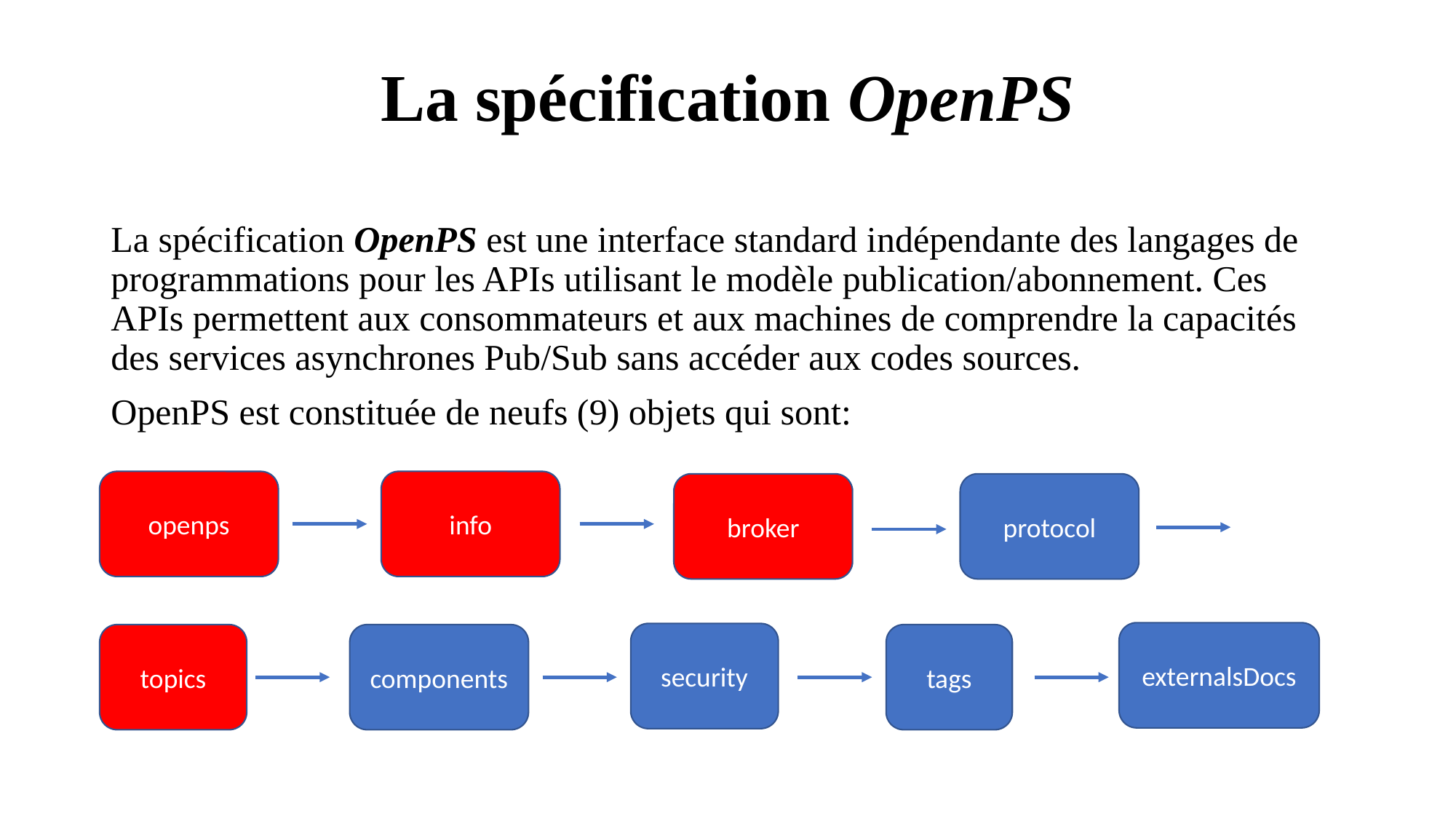

# La spécification OpenPS
La spécification OpenPS est une interface standard indépendante des langages de programmations pour les APIs utilisant le modèle publication/abonnement. Ces APIs permettent aux consommateurs et aux machines de comprendre la capacités des services asynchrones Pub/Sub sans accéder aux codes sources.
OpenPS est constituée de neufs (9) objets qui sont:
openps
info
broker
protocol
externalsDocs
security
topics
components
tags